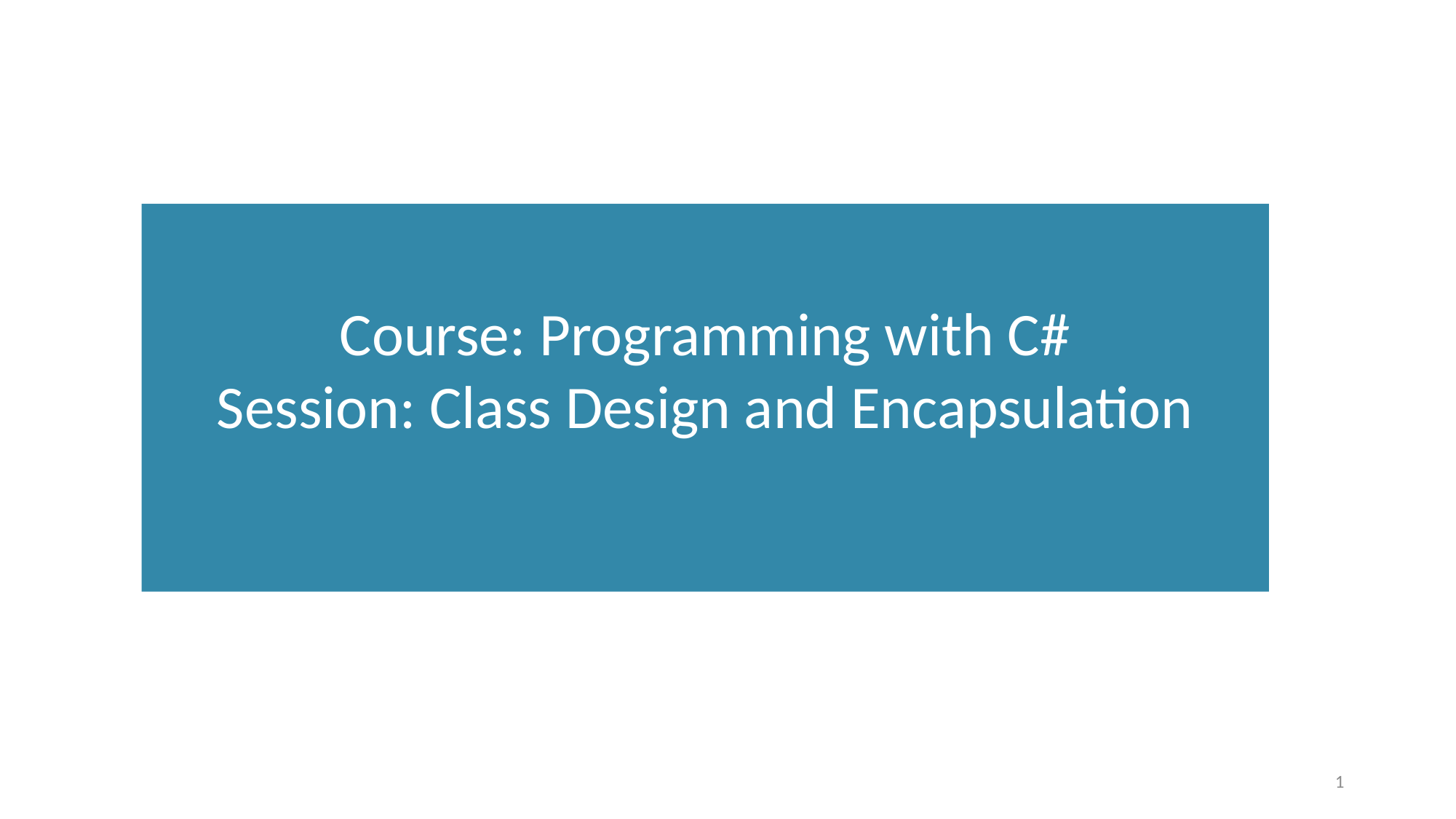

# Course: Programming with C# Session: Class Design and Encapsulation
1